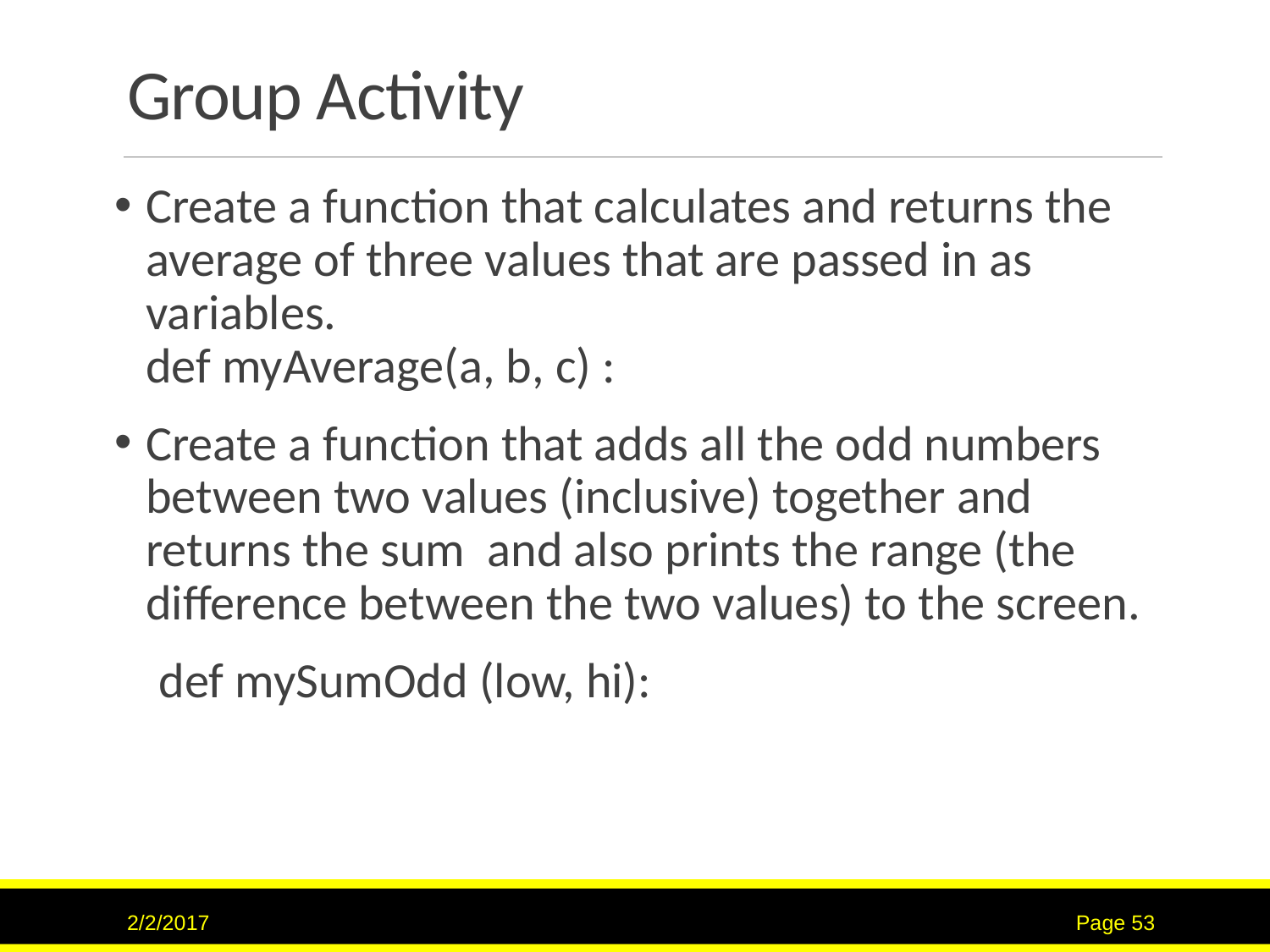

# Group Activity
Create a function that calculates and returns the average of three values that are passed in as variables.
def myAverage(a, b, c) :
Create a function that adds all the odd numbers between two values (inclusive) together and returns the sum  and also prints the range (the difference between the two values) to the screen.
    def mySumOdd (low, hi):

2/2/2017
53